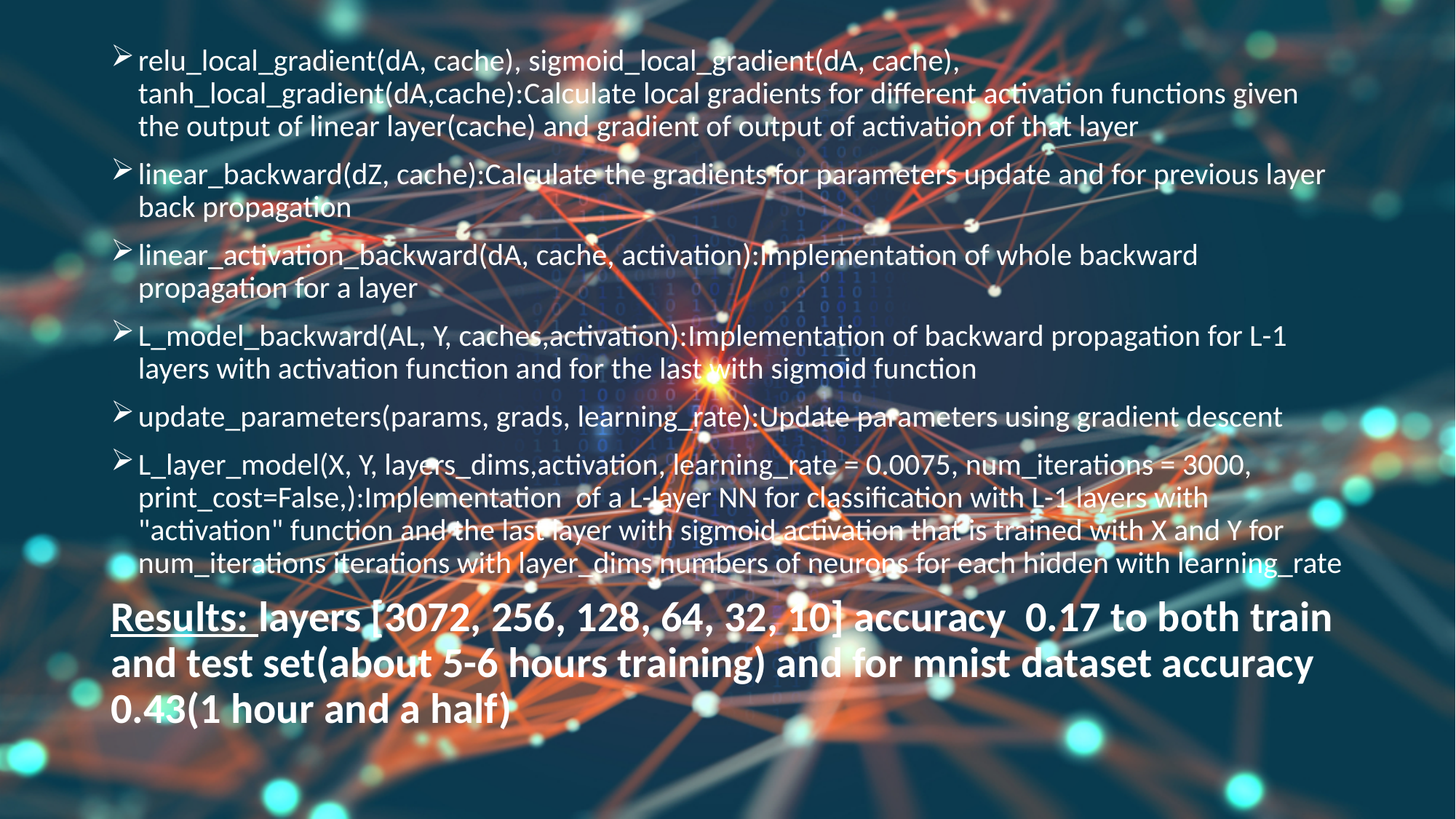

relu_local_gradient(dA, cache), sigmoid_local_gradient(dA, cache), tanh_local_gradient(dA,cache):Calculate local gradients for different activation functions given the output of linear layer(cache) and gradient of output of activation of that layer
linear_backward(dZ, cache):Calculate the gradients for parameters update and for previous layer back propagation
linear_activation_backward(dA, cache, activation):Implementation of whole backward propagation for a layer
L_model_backward(AL, Y, caches,activation):Implementation of backward propagation for L-1 layers with activation function and for the last with sigmoid function
update_parameters(params, grads, learning_rate):Update parameters using gradient descent
L_layer_model(X, Y, layers_dims,activation, learning_rate = 0.0075, num_iterations = 3000, print_cost=False,):Implementation  of a L-layer NN for classification with L-1 layers with "activation" function and the last layer with sigmoid activation that is trained with X and Y for num_iterations iterations with layer_dims numbers of neurons for each hidden with learning_rate
Results: layers [3072, 256, 128, 64, 32, 10] accuracy  0.17 to both train and test set(about 5-6 hours training) and for mnist dataset accuracy 0.43(1 hour and a half)